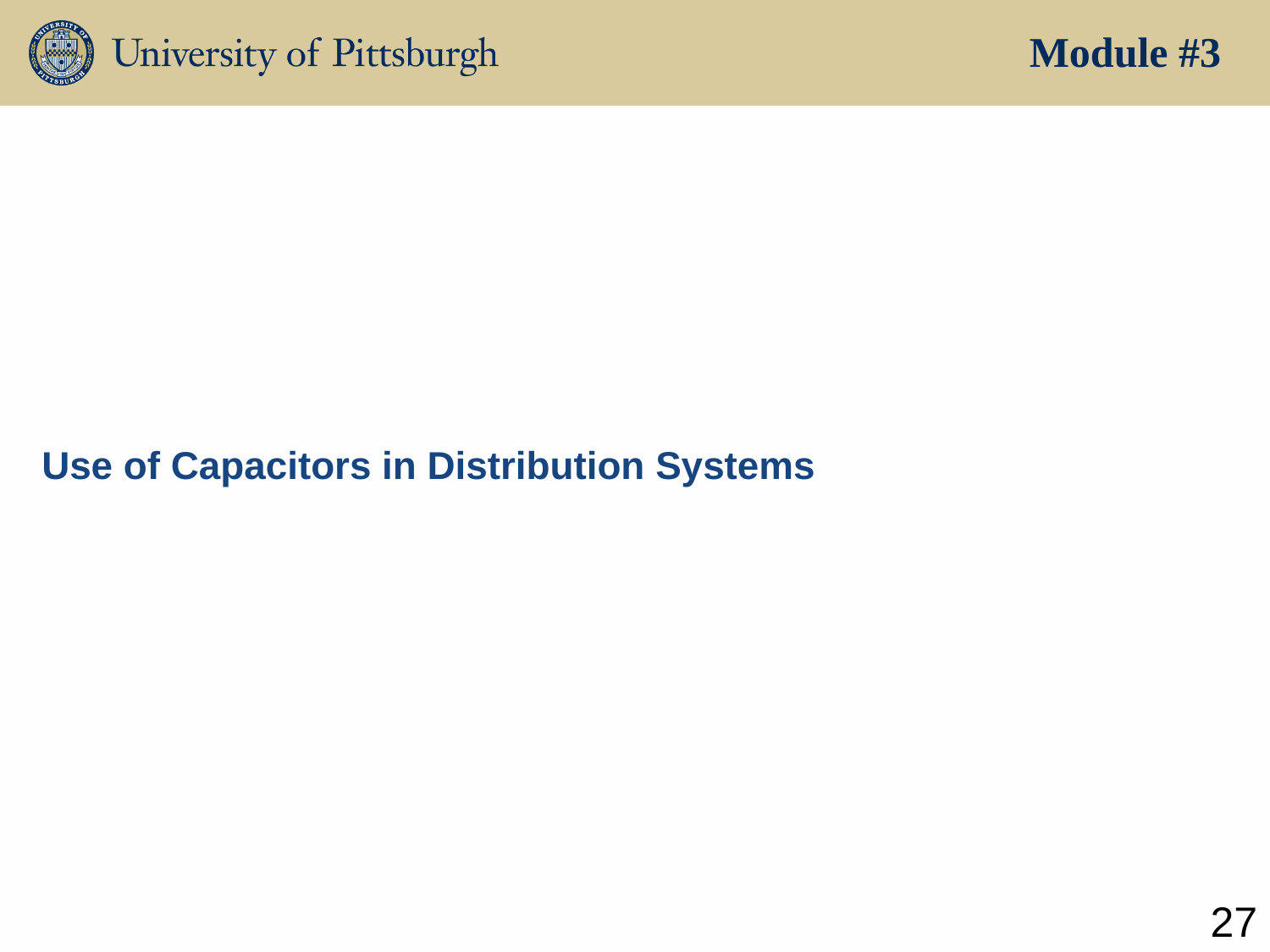

Module #3
Use of Capacitors in Distribution Systems
27